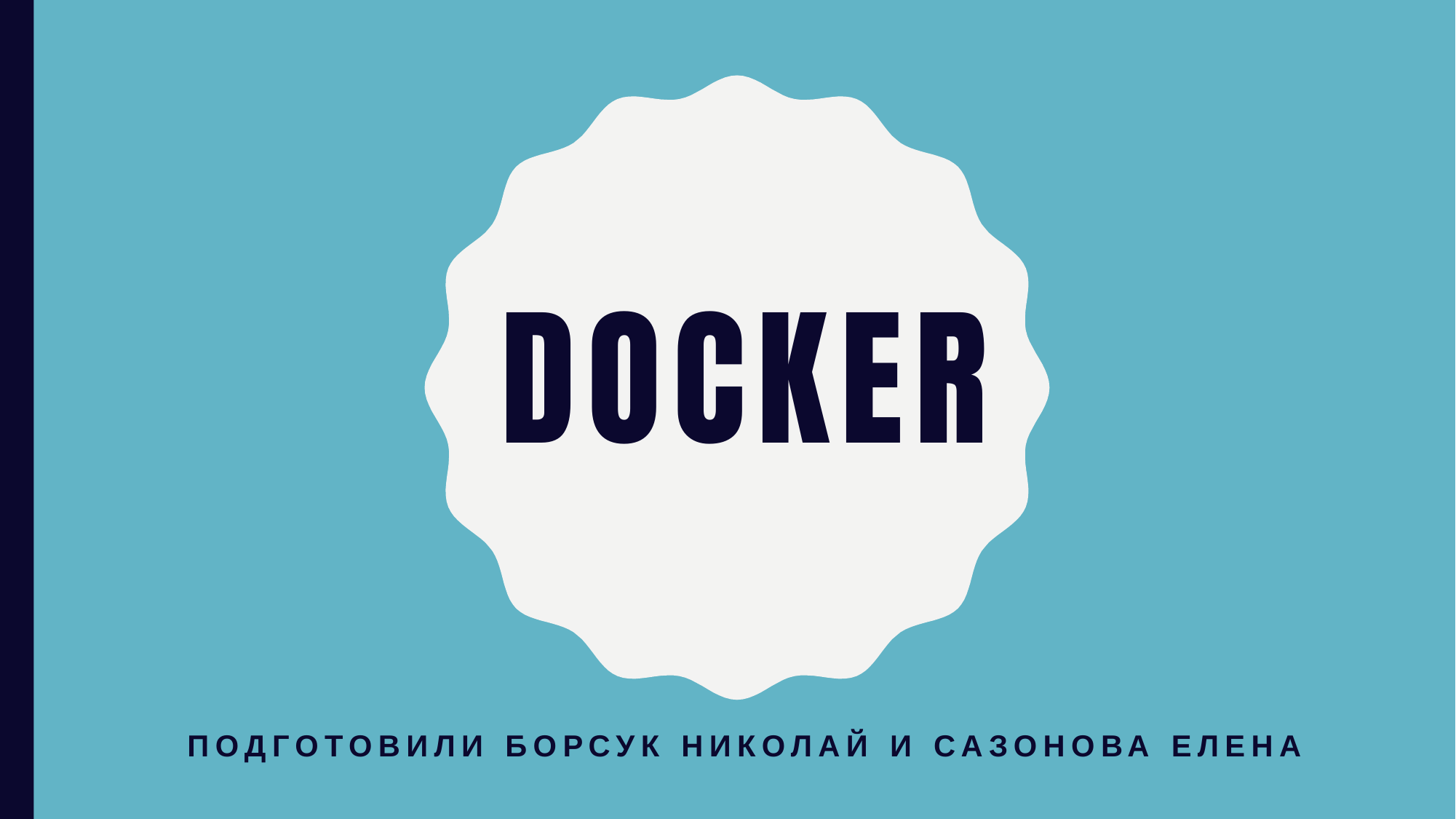

# DOCKER
Подготовили Борсук николай и сазонова елена